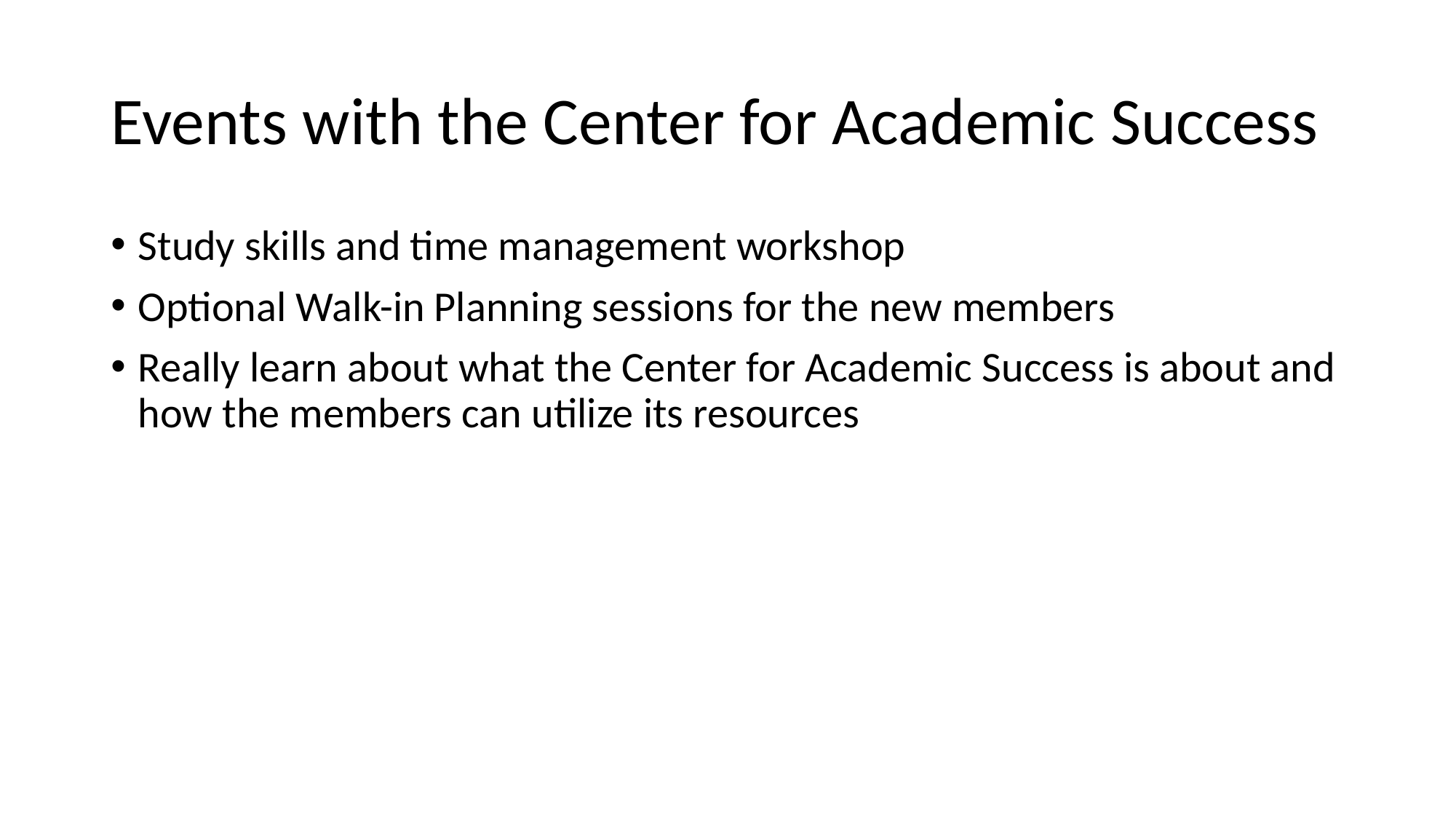

# Events with the Center for Academic Success
Study skills and time management workshop
Optional Walk-in Planning sessions for the new members
Really learn about what the Center for Academic Success is about and how the members can utilize its resources